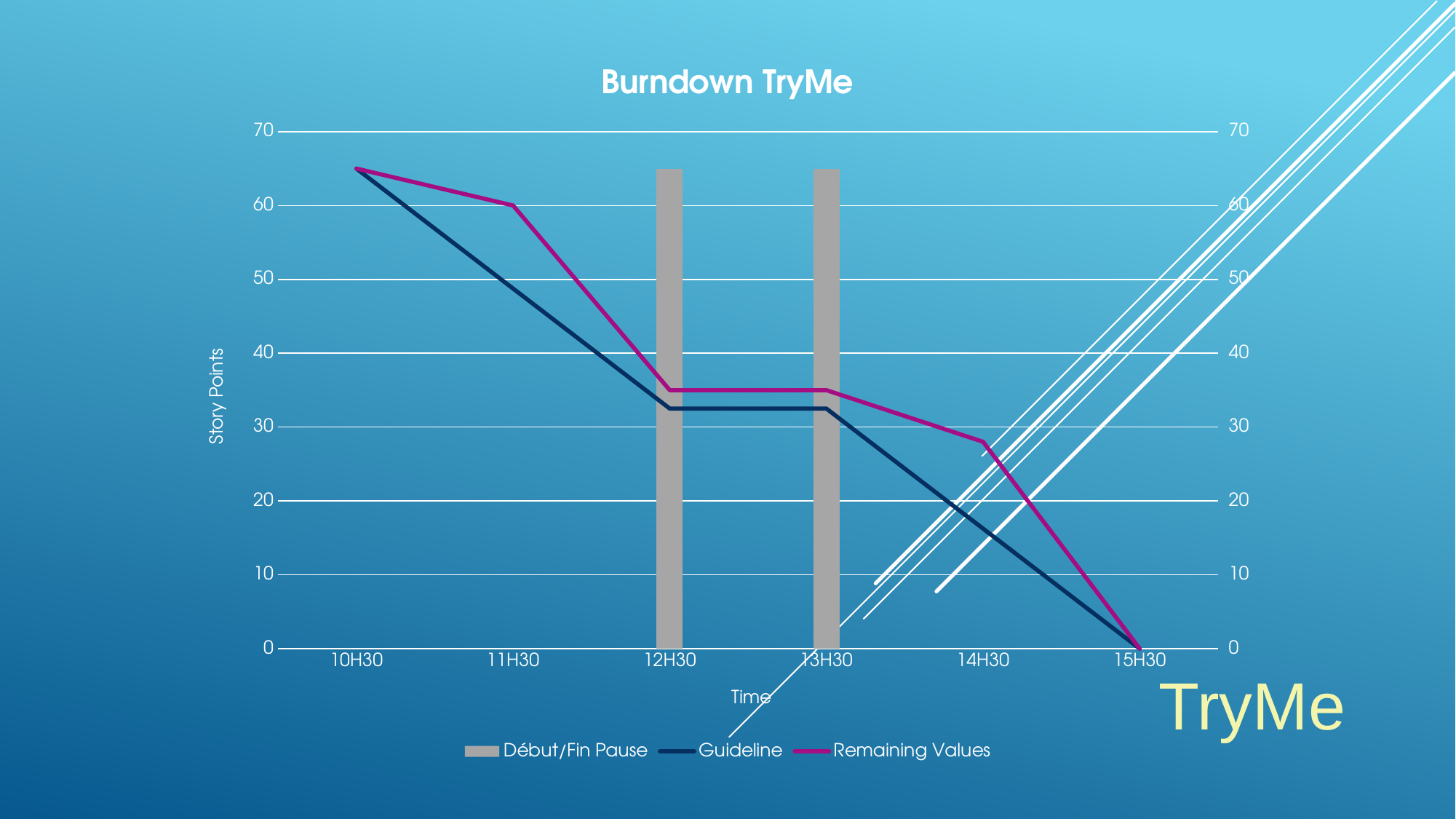

### Chart: Burndown TryMe

| Category | Début/Fin Pause | Guideline | Remaining Values |
|---|---|---|---|
| 10H30 | None | 65.0 | 65.0 |
| 11H30 | None | 48.75 | 60.0 |
| 12H30 | 65.0 | 32.5 | 35.0 |
| 13H30 | 65.0 | 32.5 | 35.0 |
| 14H30 | None | 16.25 | 28.0 |
| 15H30 | None | 0.0 | 0.0 |
TryMe